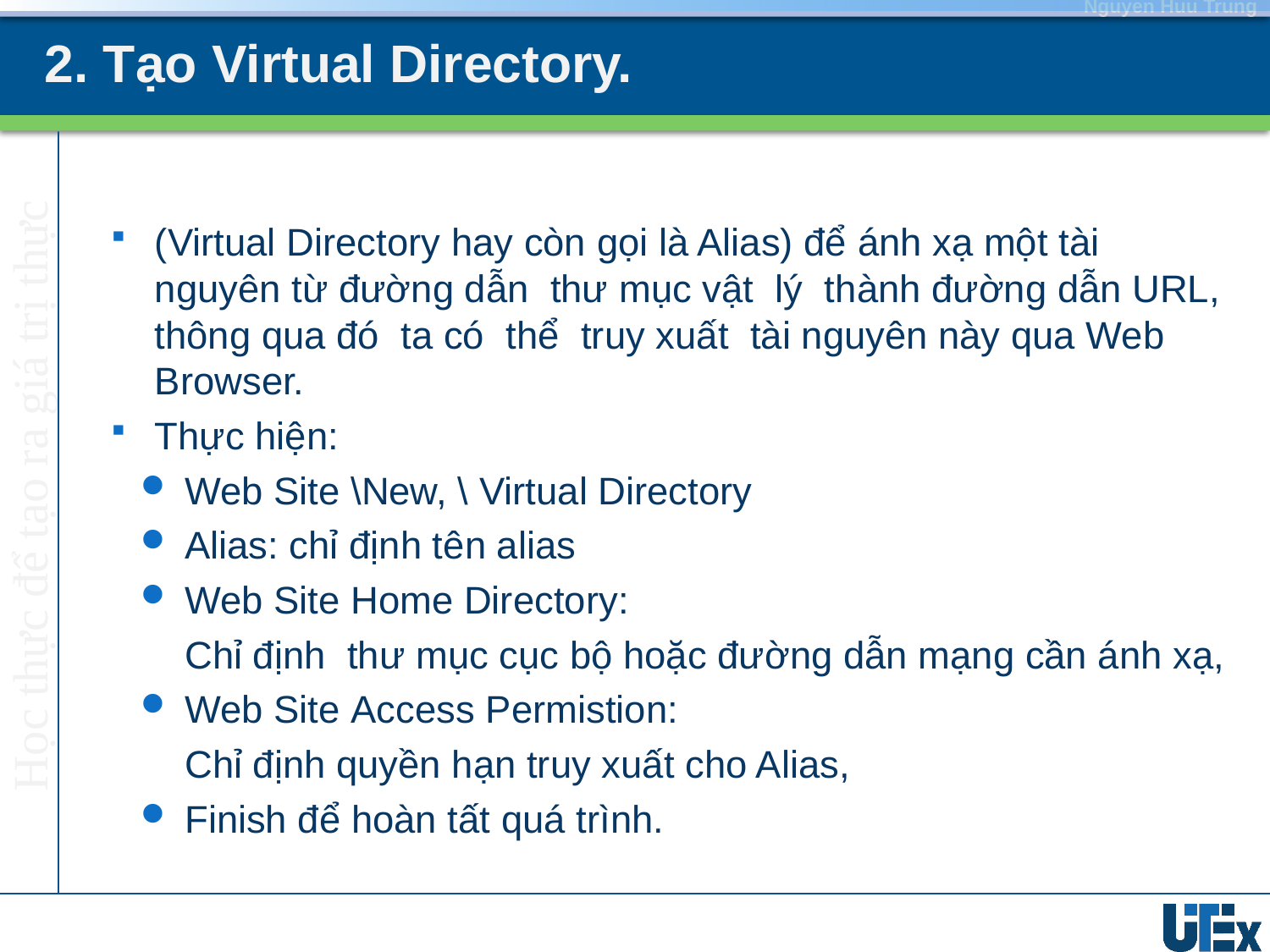

# 2. Tạo Virtual Directory.
(Virtual Directory hay còn gọi là Alias) để ánh xạ một tài nguyên từ đường dẫn  thư mục vật  lý  thành đường dẫn URL, thông qua đó  ta có  thể  truy xuất  tài nguyên này qua Web Browser.
Thực hiện:
Web Site \New, \ Virtual Directory
Alias: chỉ định tên alias
Web Site Home Directory:
	Chỉ định  thư mục cục bộ hoặc đường dẫn mạng cần ánh xạ,
Web Site Access Permistion:
	Chỉ định quyền hạn truy xuất cho Alias,
Finish để hoàn tất quá trình.